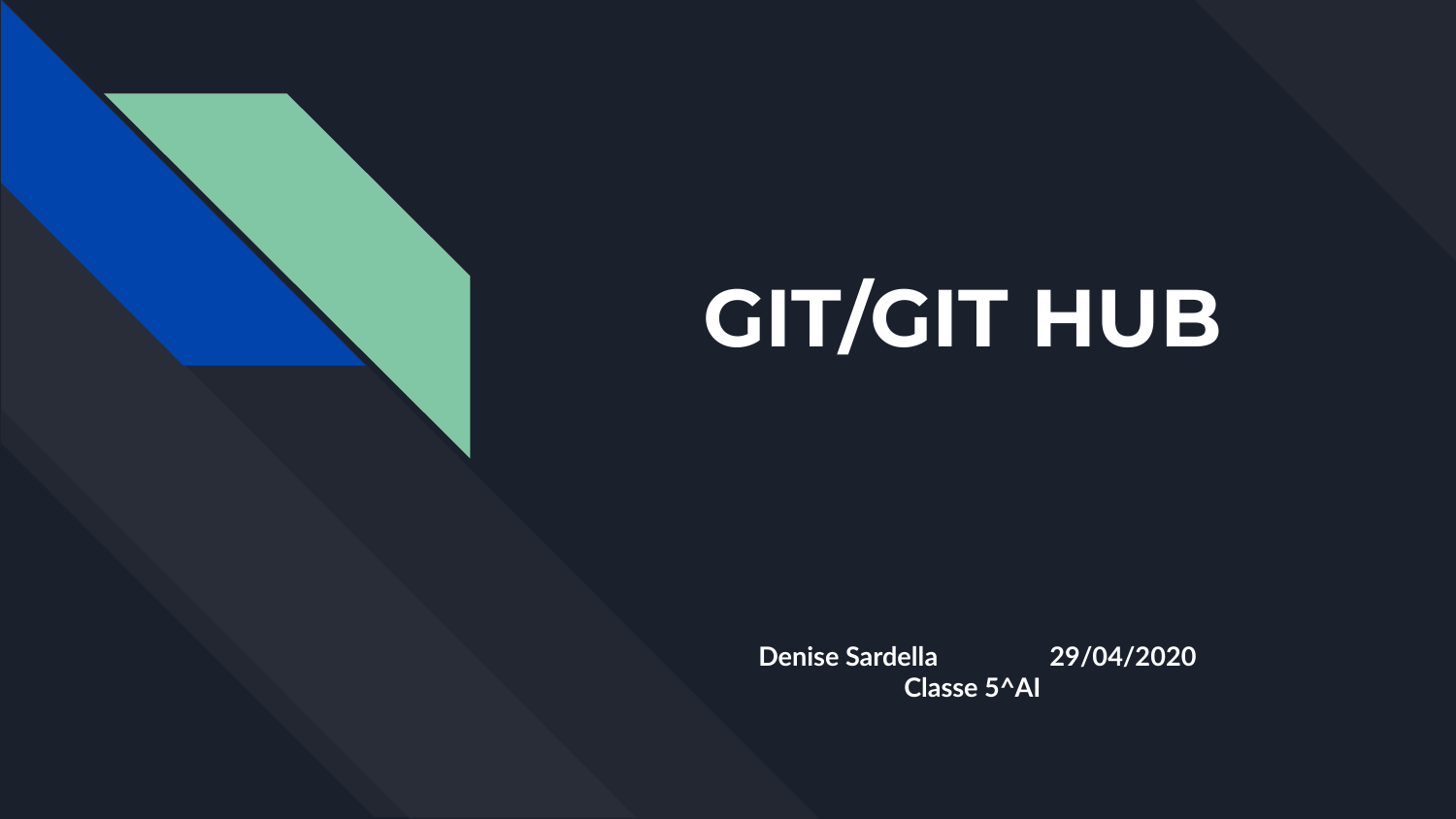

# GIT/GIT HUB
Denise Sardella	29/04/2020		Classe 5^AI